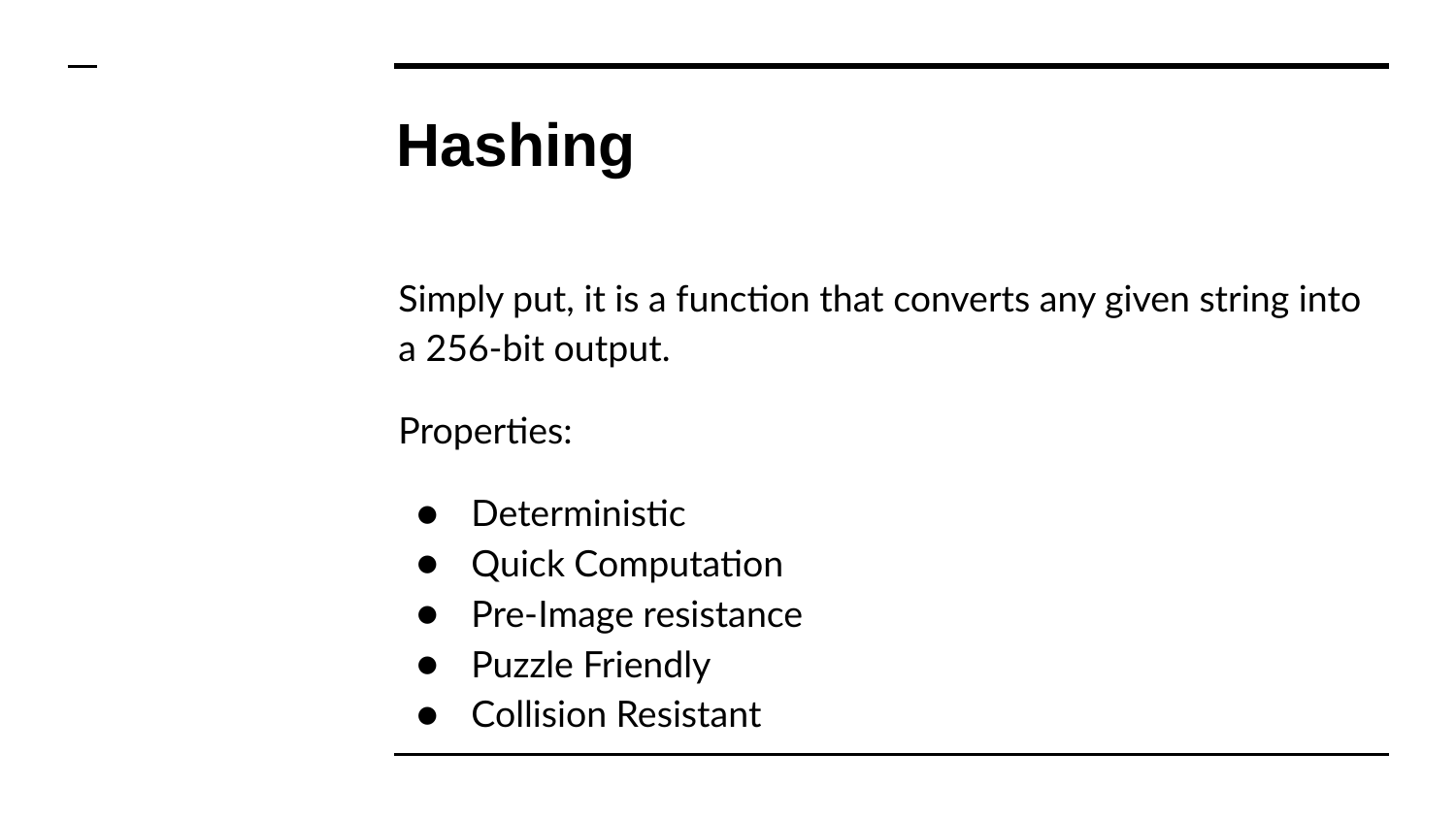

# Hashing
Simply put, it is a function that converts any given string into a 256-bit output.
Properties:
Deterministic
Quick Computation
Pre-Image resistance
Puzzle Friendly
Collision Resistant